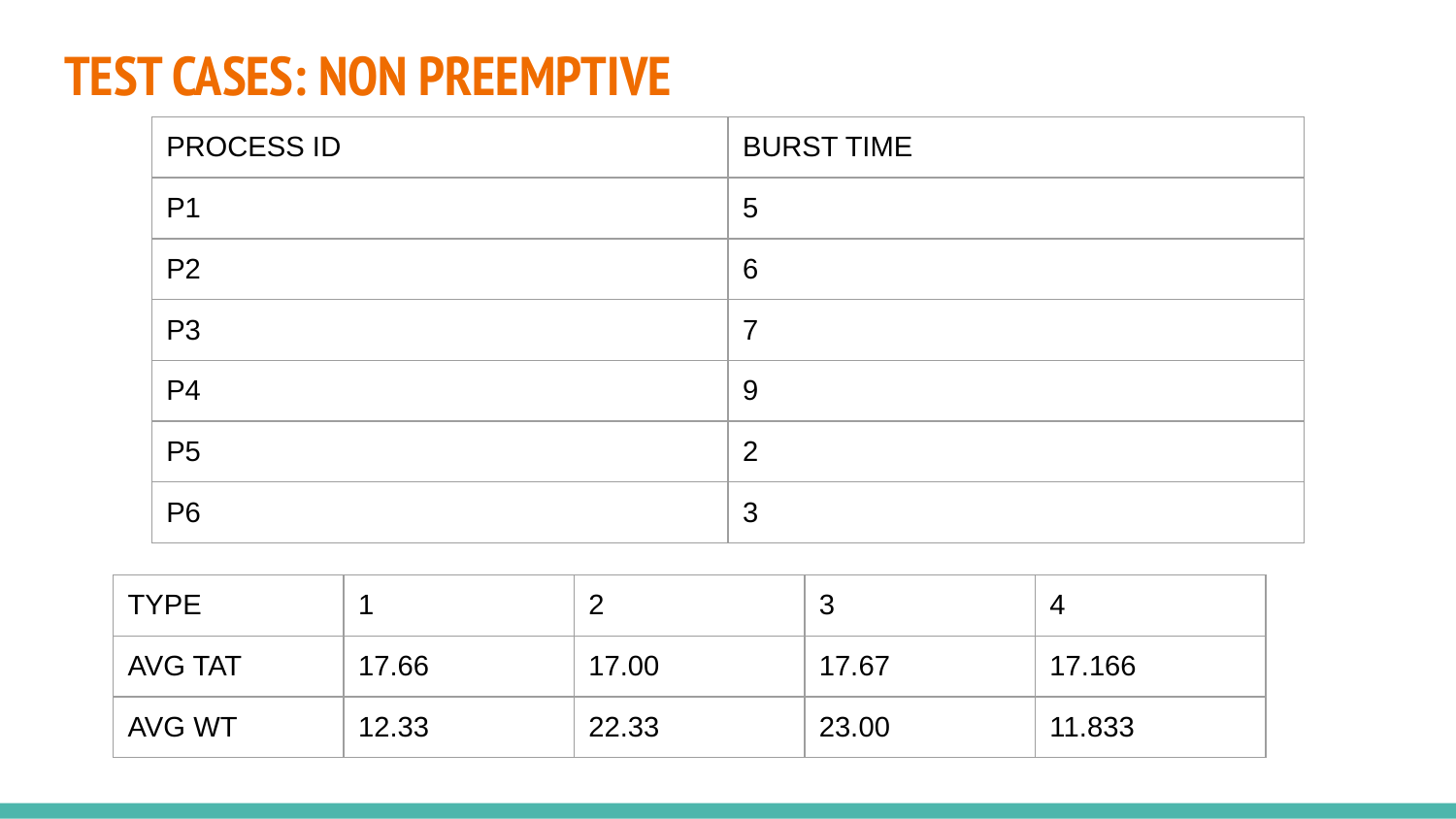

# TEST CASES: NON PREEMPTIVE
| PROCESS ID | BURST TIME |
| --- | --- |
| P1 | 5 |
| P2 | 6 |
| P3 | 7 |
| P4 | 9 |
| P5 | 2 |
| P6 | 3 |
| TYPE | 1 | 2 | 3 | 4 |
| --- | --- | --- | --- | --- |
| AVG TAT | 17.66 | 17.00 | 17.67 | 17.166 |
| AVG WT | 12.33 | 22.33 | 23.00 | 11.833 |